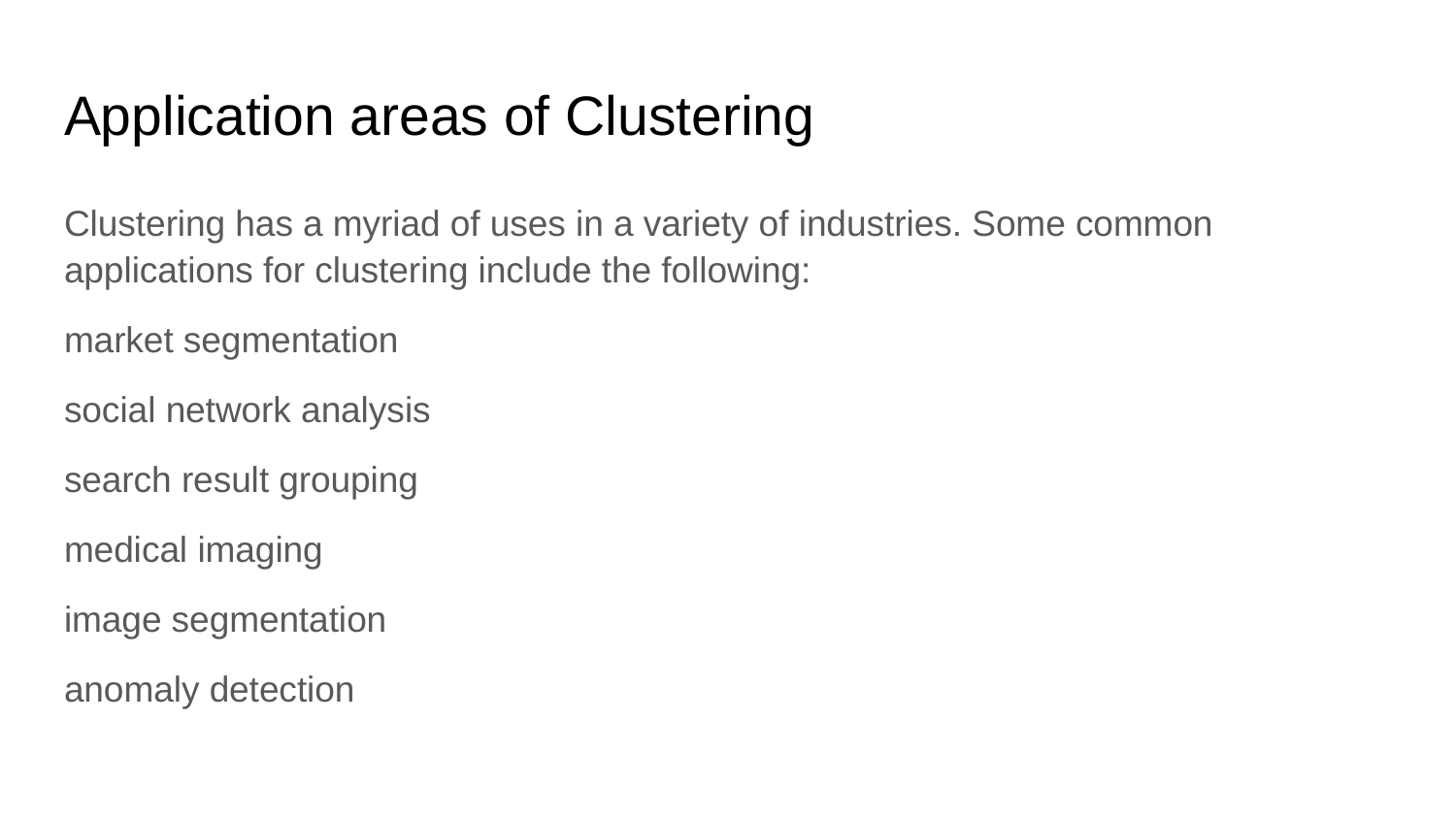

# Application areas of Clustering
Clustering has a myriad of uses in a variety of industries. Some common applications for clustering include the following:
market segmentation
social network analysis
search result grouping
medical imaging
image segmentation
anomaly detection